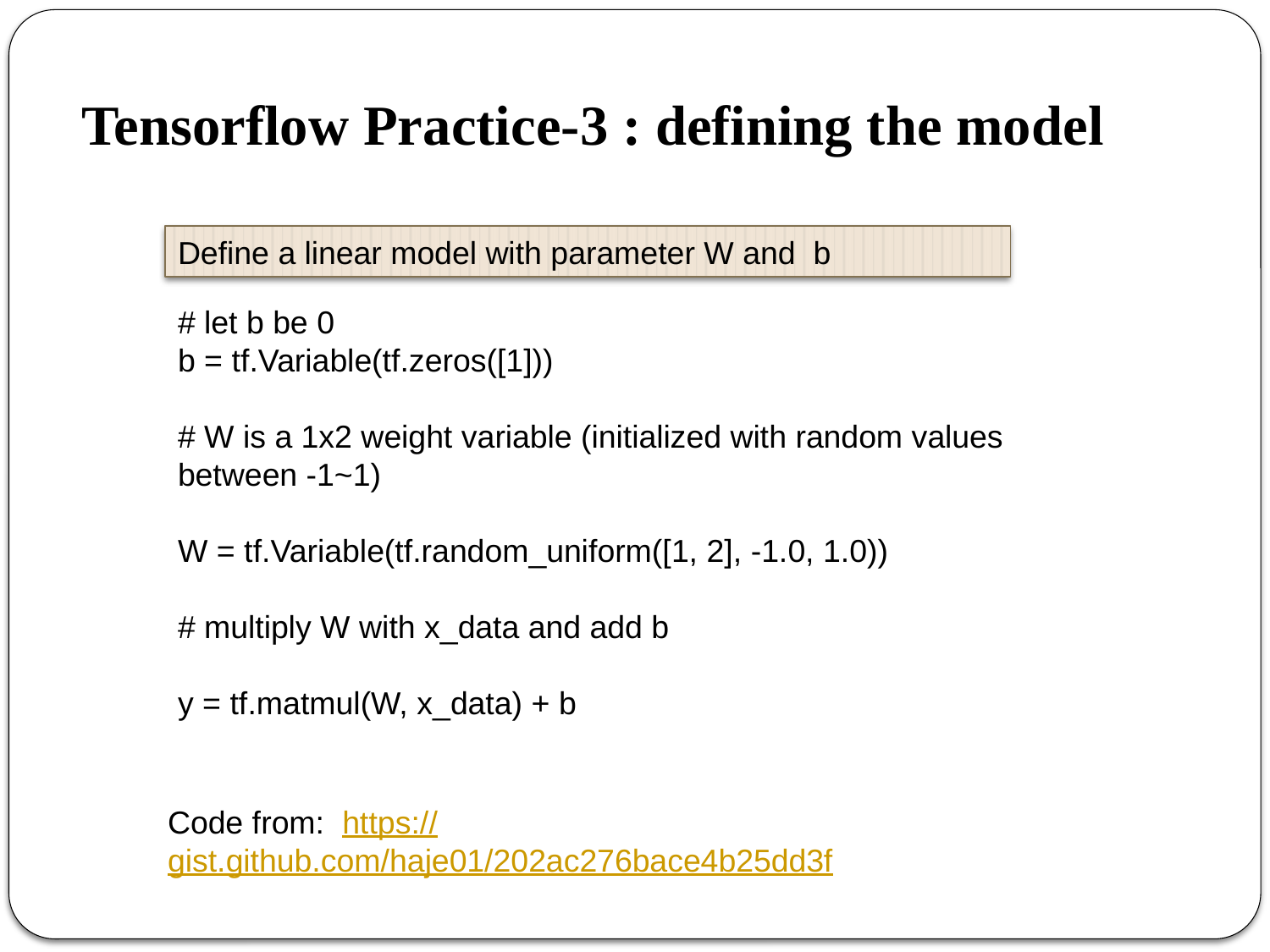

Tensorflow Practice-3 : defining the model
Define a linear model with parameter W and  b
# let b be 0
b = tf.Variable(tf.zeros([1]))

# W is a 1x2 weight variable (initialized with random values between -1~1)

W = tf.Variable(tf.random_uniform([1, 2], -1.0, 1.0))

# multiply W with x_data and add b

y = tf.matmul(W, x_data) + b
Code from:  https://gist.github.com/haje01/202ac276bace4b25dd3f